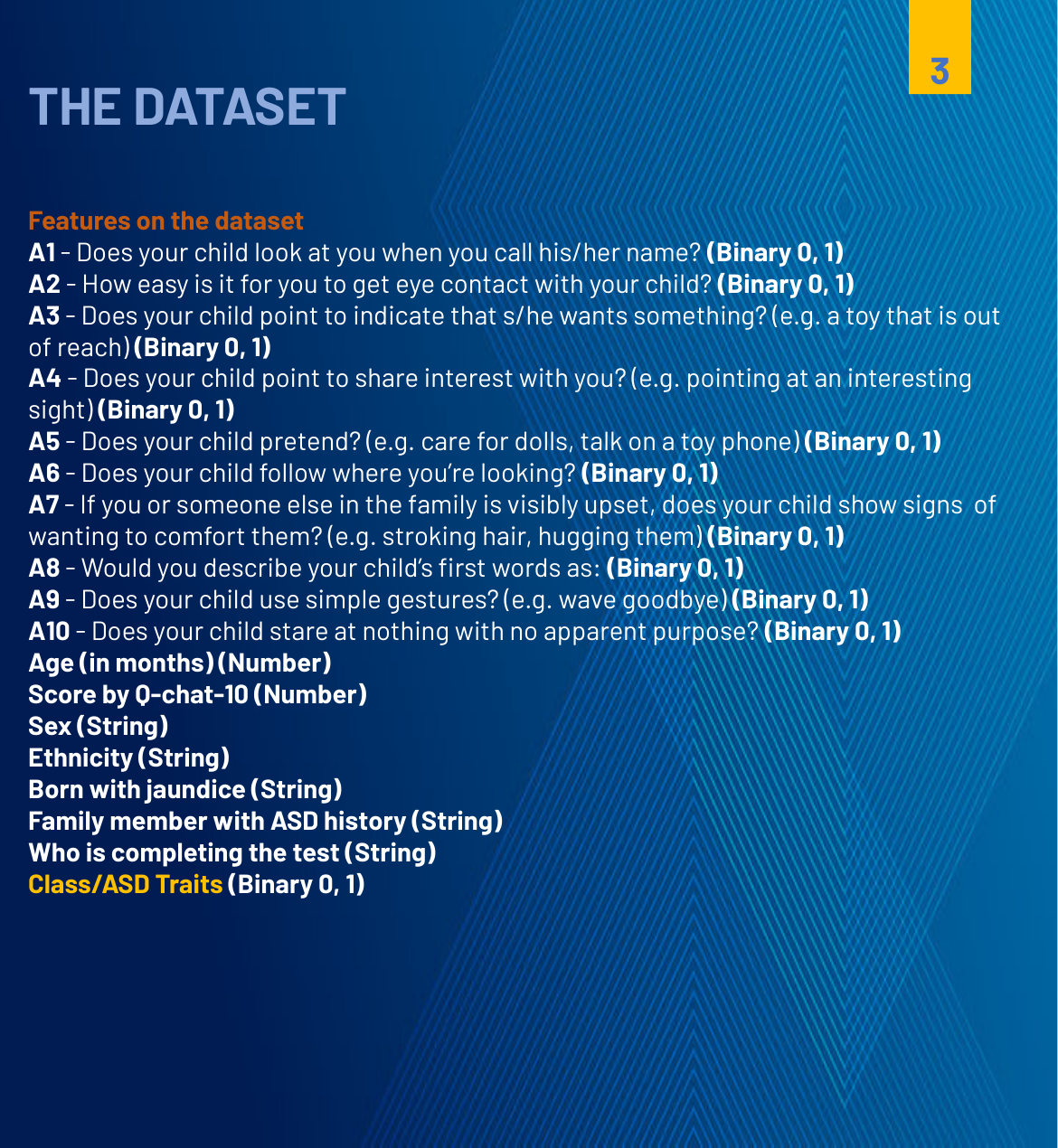

3
THE DATASET
Features on the dataset
A1 - Does your child look at you when you call his/her name? (Binary 0, 1)
A2 - How easy is it for you to get eye contact with your child? (Binary 0, 1)
A3 - Does your child point to indicate that s/he wants something? (e.g. a toy that is out of reach) (Binary 0, 1)
A4 - Does your child point to share interest with you? (e.g. pointing at an interesting sight) (Binary 0, 1)
A5 - Does your child pretend? (e.g. care for dolls, talk on a toy phone) (Binary 0, 1)
A6 - Does your child follow where you’re looking? (Binary 0, 1)
A7 - If you or someone else in the family is visibly upset, does your child show signs  of wanting to comfort them? (e.g. stroking hair, hugging them) (Binary 0, 1)
A8 - Would you describe your child’s first words as: (Binary 0, 1)
A9 - Does your child use simple gestures? (e.g. wave goodbye) (Binary 0, 1)
A10 - Does your child stare at nothing with no apparent purpose? (Binary 0, 1)
Age (in months) (Number)
Score by Q-chat-10 (Number)
Sex (String)
Ethnicity (String)
Born with jaundice (String)
Family member with ASD history (String)
Who is completing the test (String)
Class/ASD Traits (Binary 0, 1)